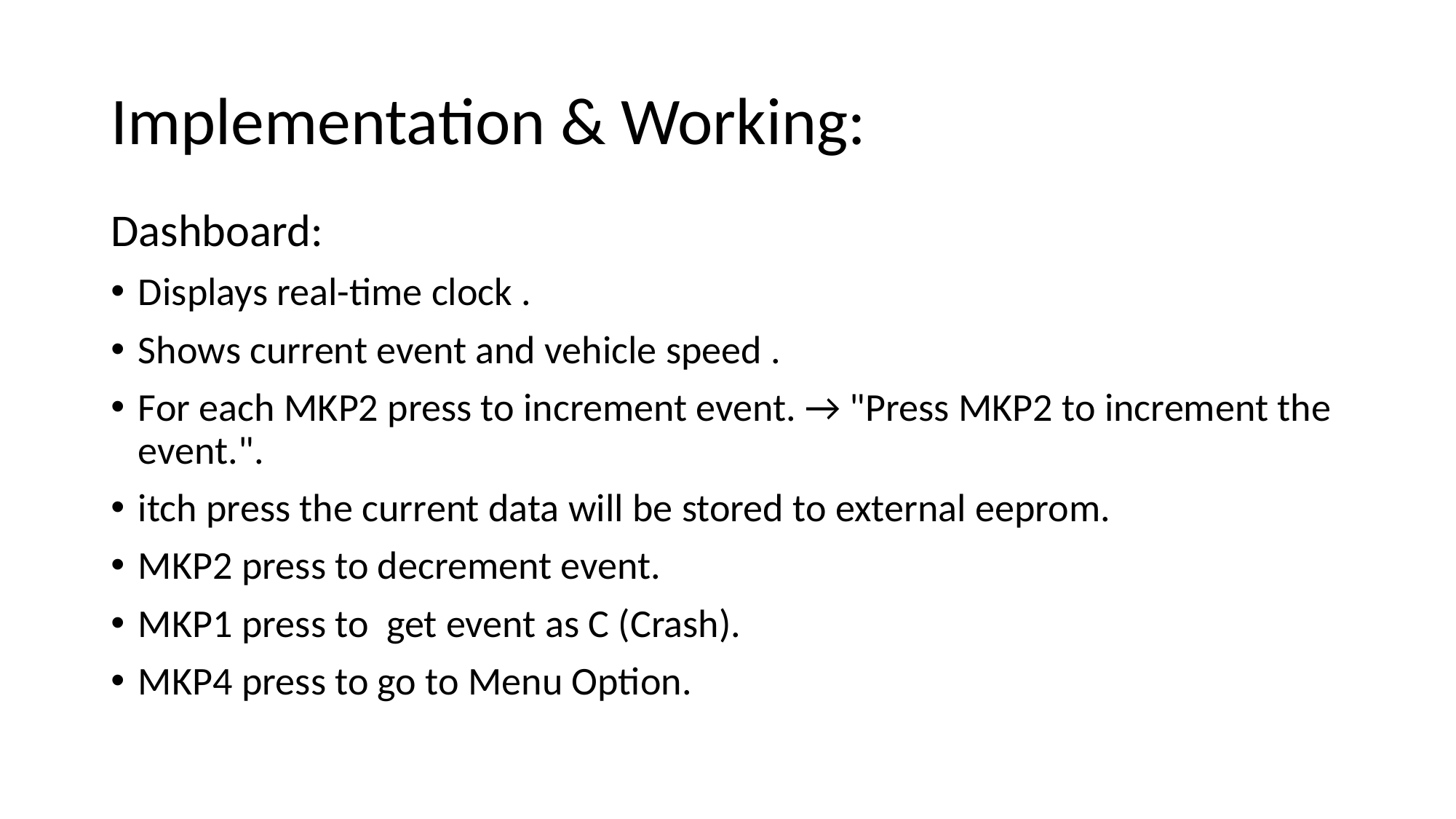

# Implementation & Working:
Dashboard:
Displays real-time clock .
Shows current event and vehicle speed .
For each MKP2 press to increment event. → "Press MKP2 to increment the event.".
itch press the current data will be stored to external eeprom.
MKP2 press to decrement event.
MKP1 press to  get event as C (Crash).
MKP4 press to go to Menu Option.